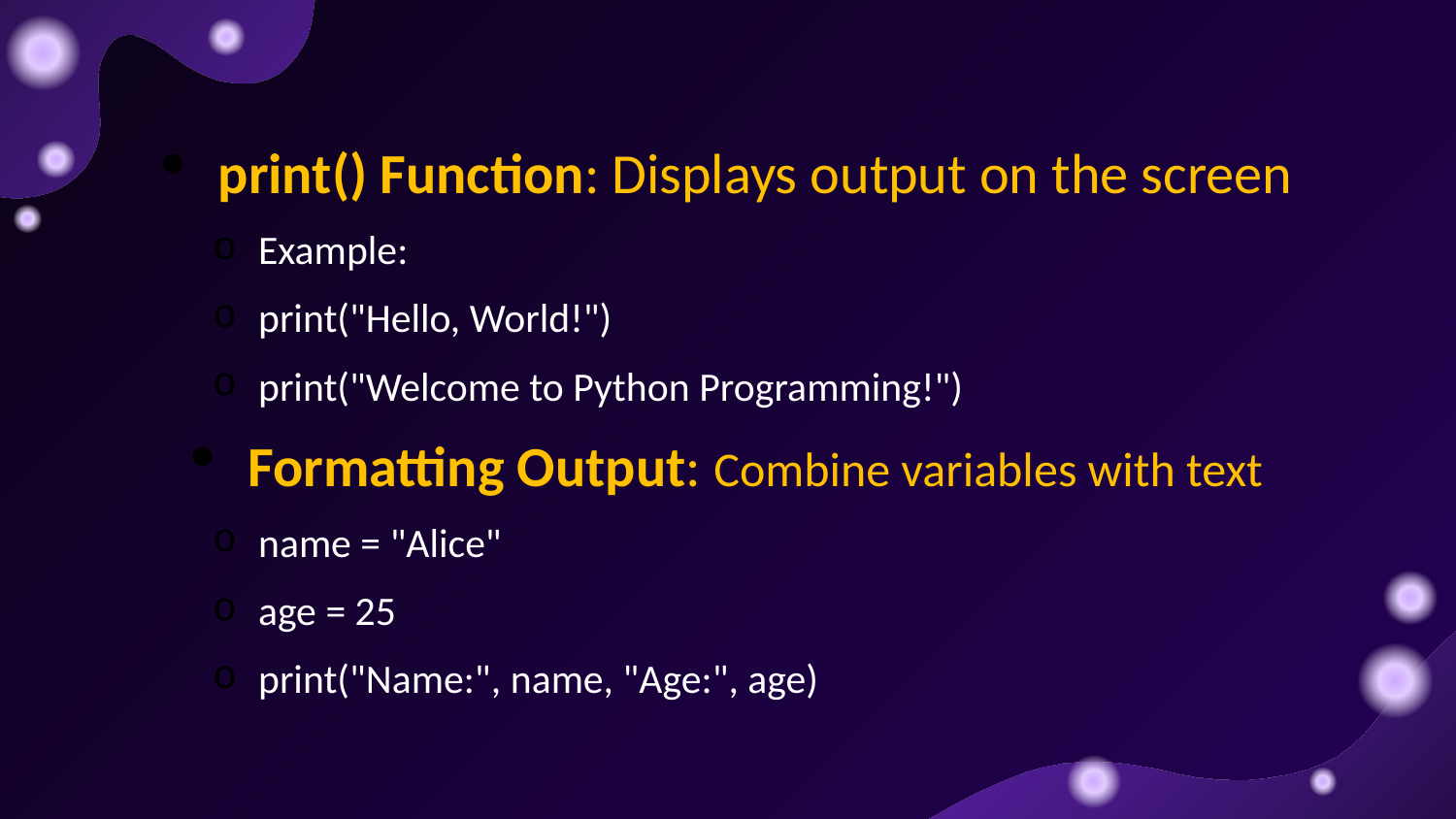

print() Function: Displays output on the screen
Example:
print("Hello, World!")
print("Welcome to Python Programming!")
Formatting Output: Combine variables with text
name = "Alice"
age = 25
print("Name:", name, "Age:", age)